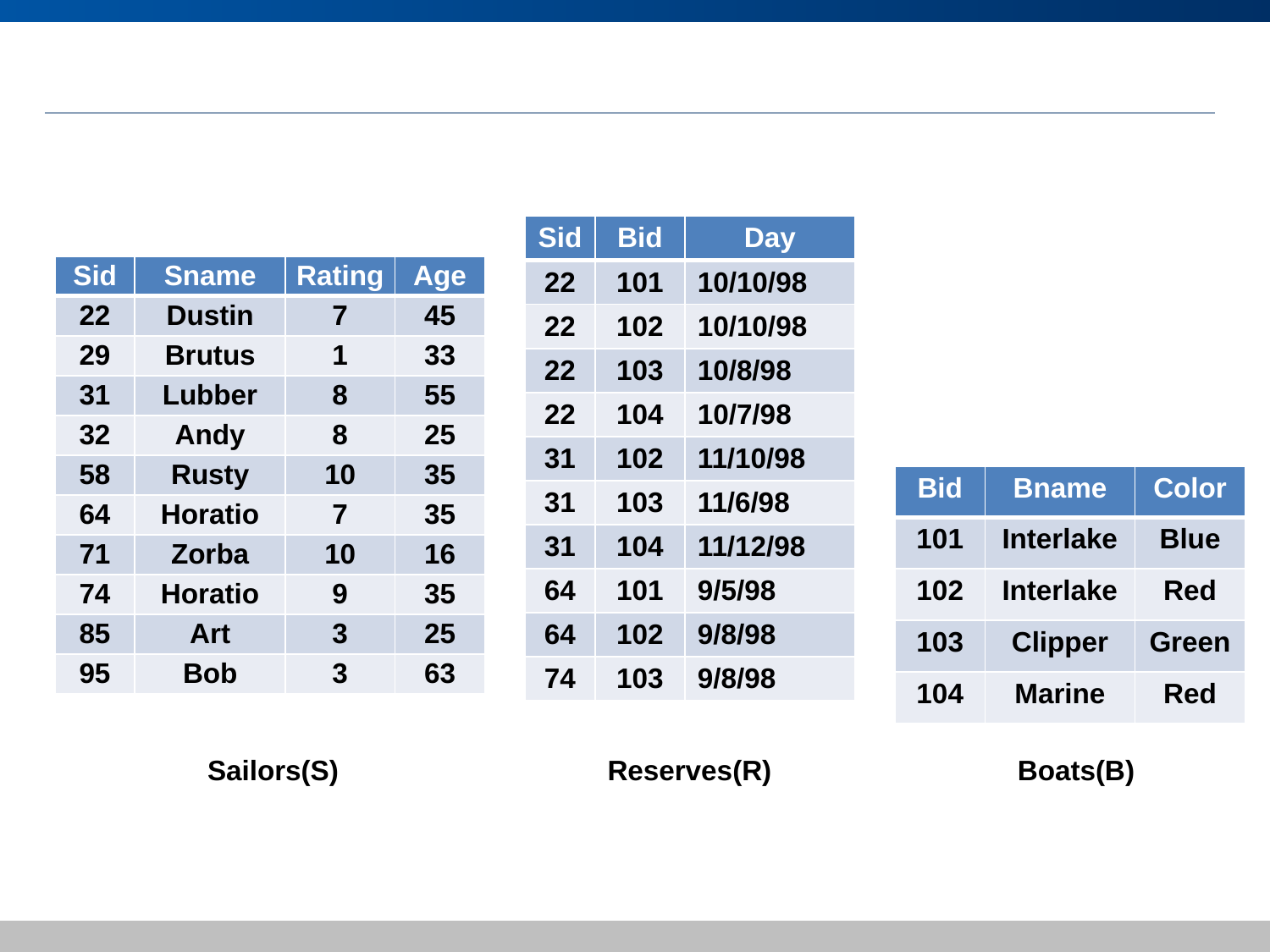

#
| Sid | Bid | Day |
| --- | --- | --- |
| 22 | 101 | 10/10/98 |
| 22 | 102 | 10/10/98 |
| 22 | 103 | 10/8/98 |
| 22 | 104 | 10/7/98 |
| 31 | 102 | 11/10/98 |
| 31 | 103 | 11/6/98 |
| 31 | 104 | 11/12/98 |
| 64 | 101 | 9/5/98 |
| 64 | 102 | 9/8/98 |
| 74 | 103 | 9/8/98 |
| Sid | Sname | Rating | Age |
| --- | --- | --- | --- |
| 22 | Dustin | 7 | 45 |
| 29 | Brutus | 1 | 33 |
| 31 | Lubber | 8 | 55 |
| 32 | Andy | 8 | 25 |
| 58 | Rusty | 10 | 35 |
| 64 | Horatio | 7 | 35 |
| 71 | Zorba | 10 | 16 |
| 74 | Horatio | 9 | 35 |
| 85 | Art | 3 | 25 |
| 95 | Bob | 3 | 63 |
| Bid | Bname | Color |
| --- | --- | --- |
| 101 | Interlake | Blue |
| 102 | Interlake | Red |
| 103 | Clipper | Green |
| 104 | Marine | Red |
Sailors(S)
Reserves(R)
Boats(B)